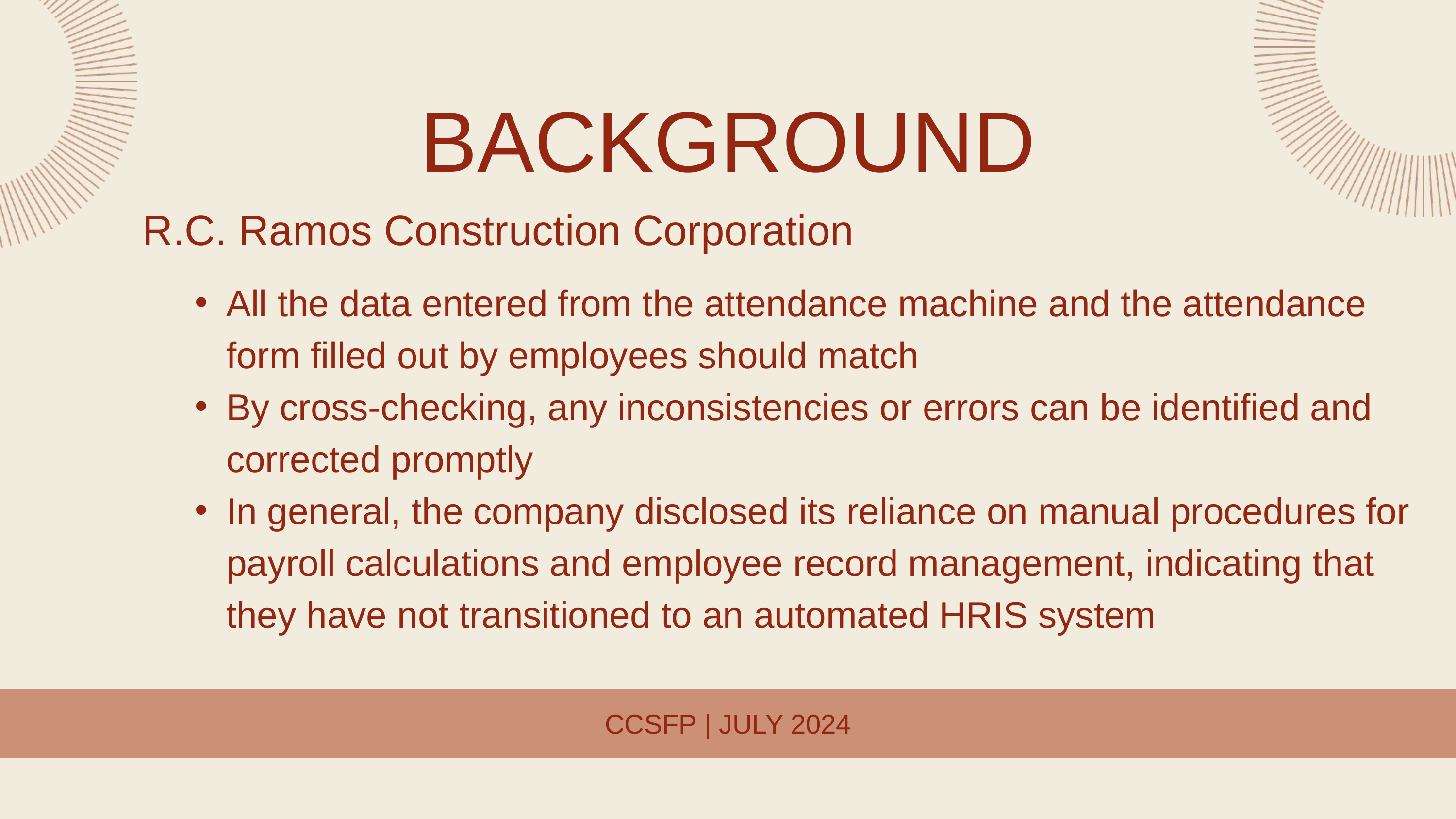

BACKGROUND
R.C. Ramos Construction Corporation
All the data entered from the attendance machine and the attendance form filled out by employees should match
By cross-checking, any inconsistencies or errors can be identified and corrected promptly
In general, the company disclosed its reliance on manual procedures for payroll calculations and employee record management, indicating that they have not transitioned to an automated HRIS system

CCSFP | JULY 2024